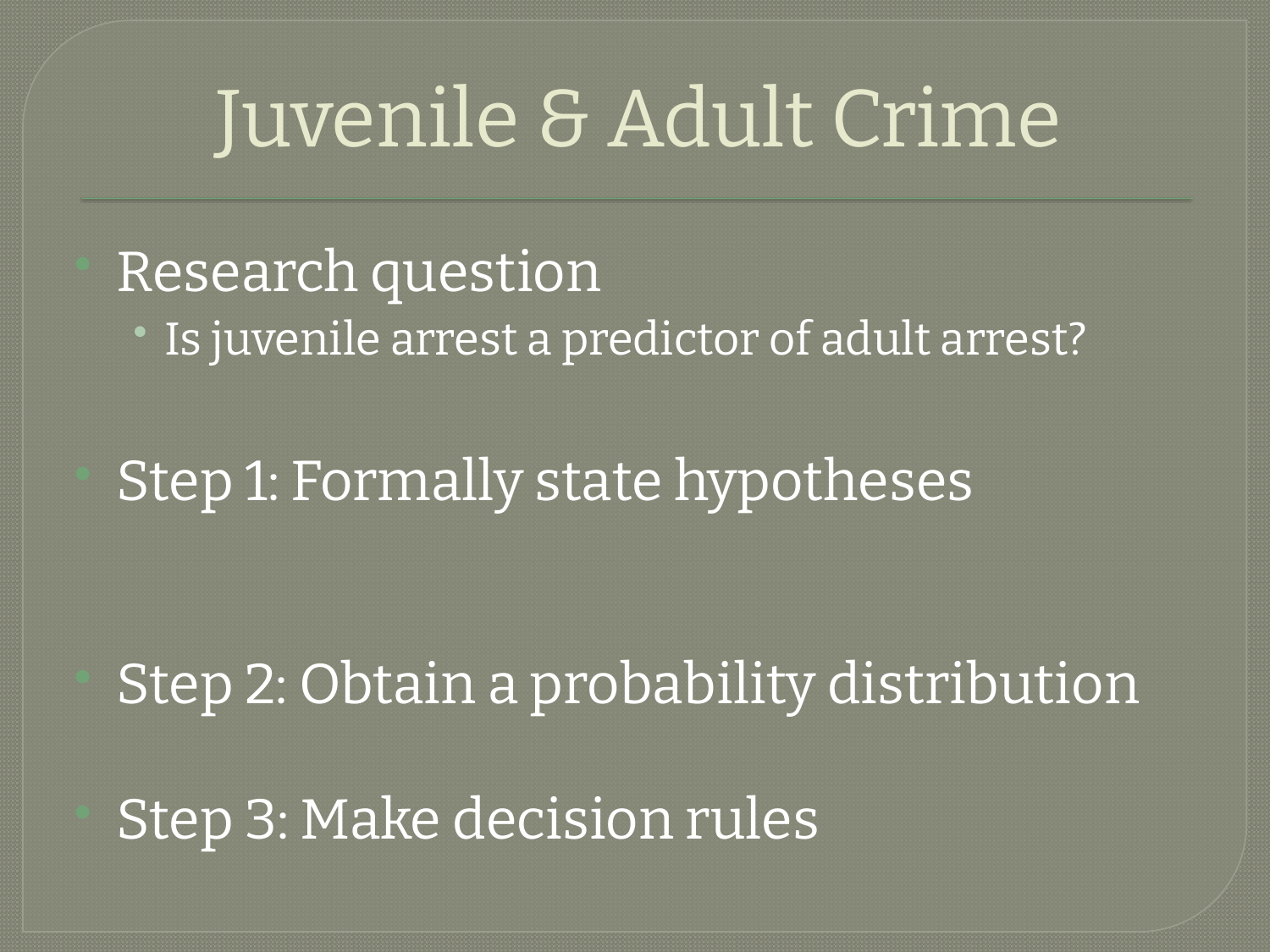

# Juvenile & Adult Crime
Research question
Is juvenile arrest a predictor of adult arrest?

Step 1: Formally state hypotheses

Step 2: Obtain a probability distribution

Step 3: Make decision rules